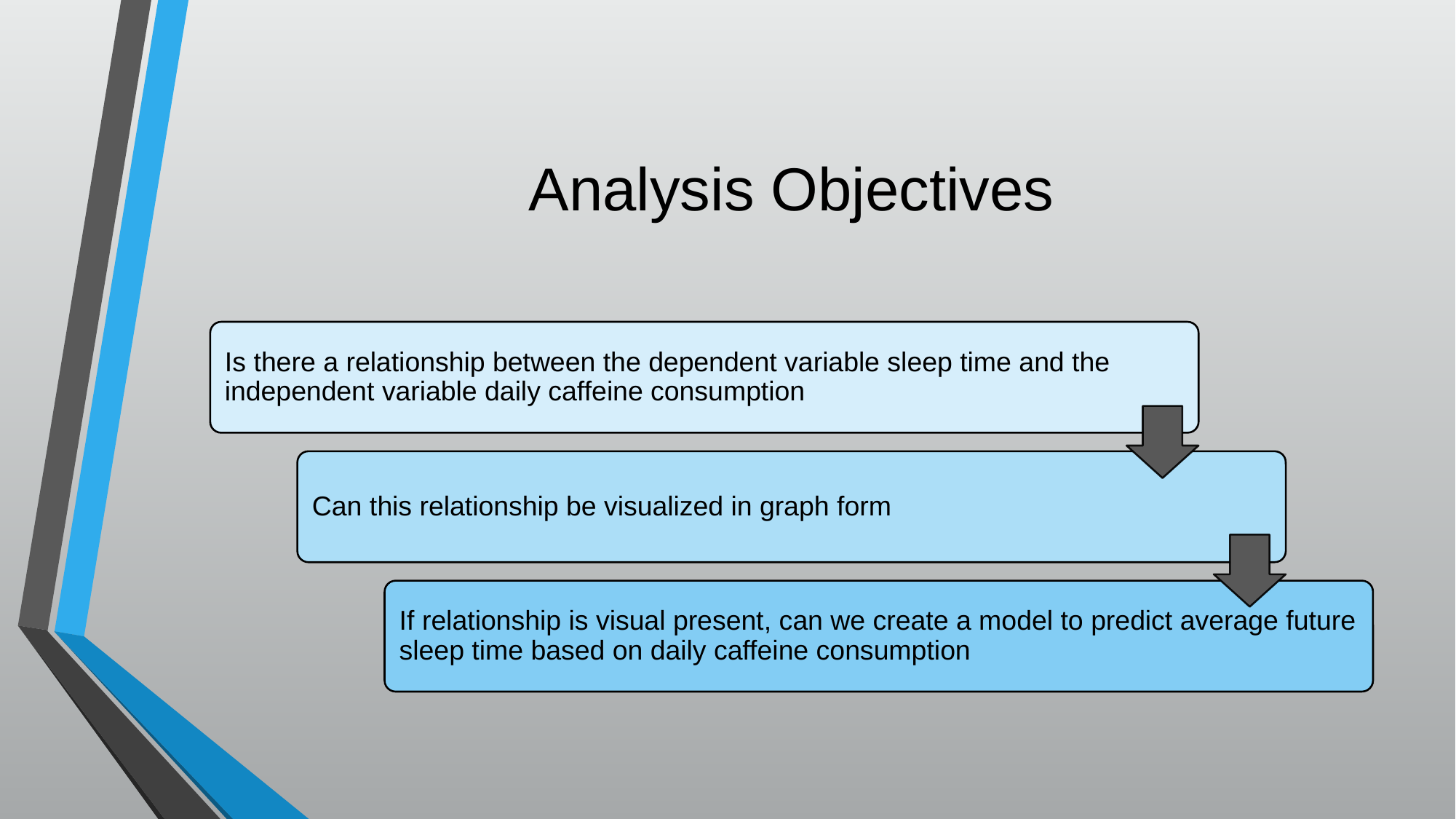

# Analysis Objectives
Is there a relationship between the dependent variable sleep time and the independent variable daily caffeine consumption
Can this relationship be visualized in graph form
If relationship is visual present, can we create a model to predict average future sleep time based on daily caffeine consumption